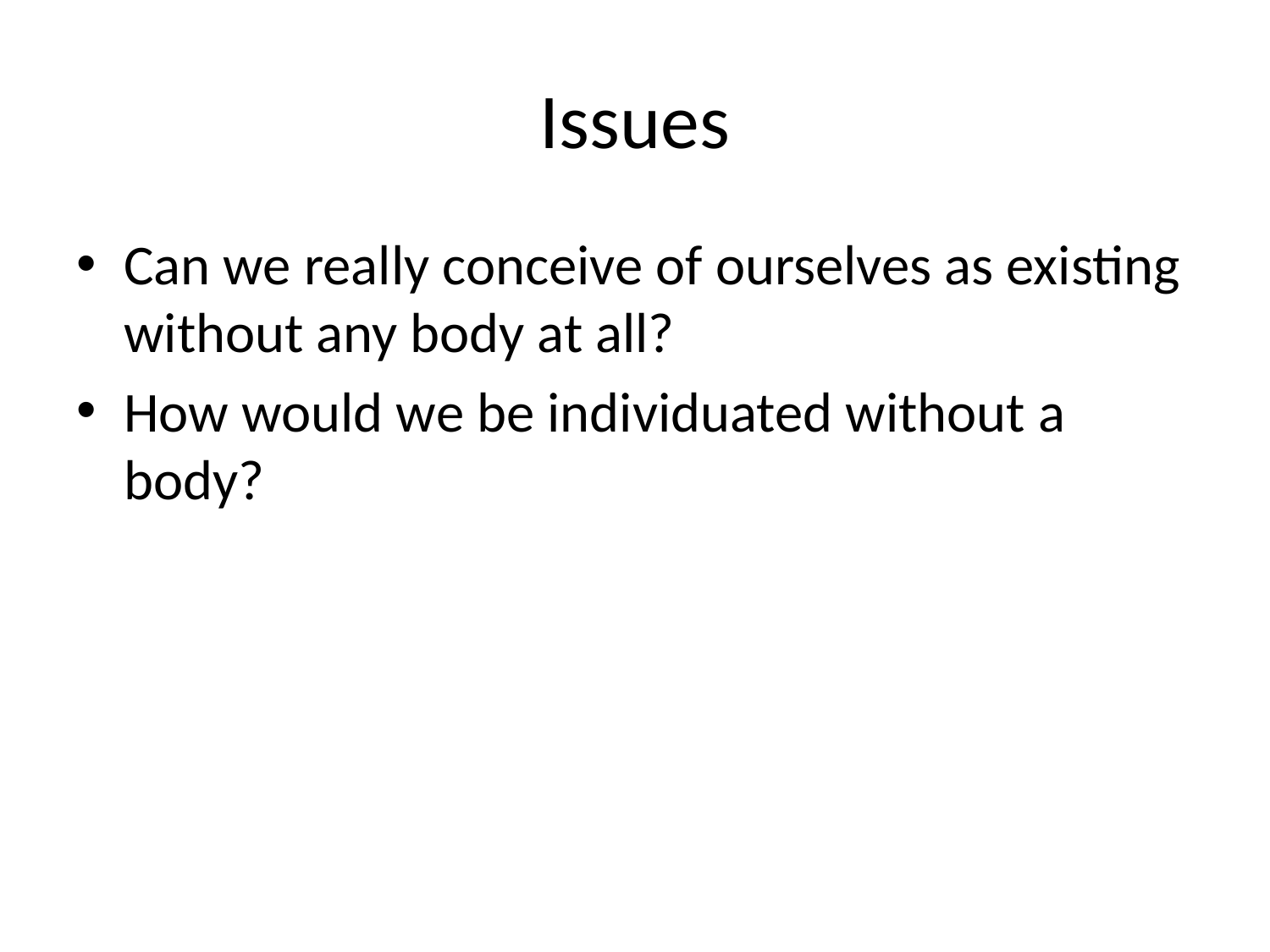

# Issues
Can we really conceive of ourselves as existing without any body at all?
How would we be individuated without a body?